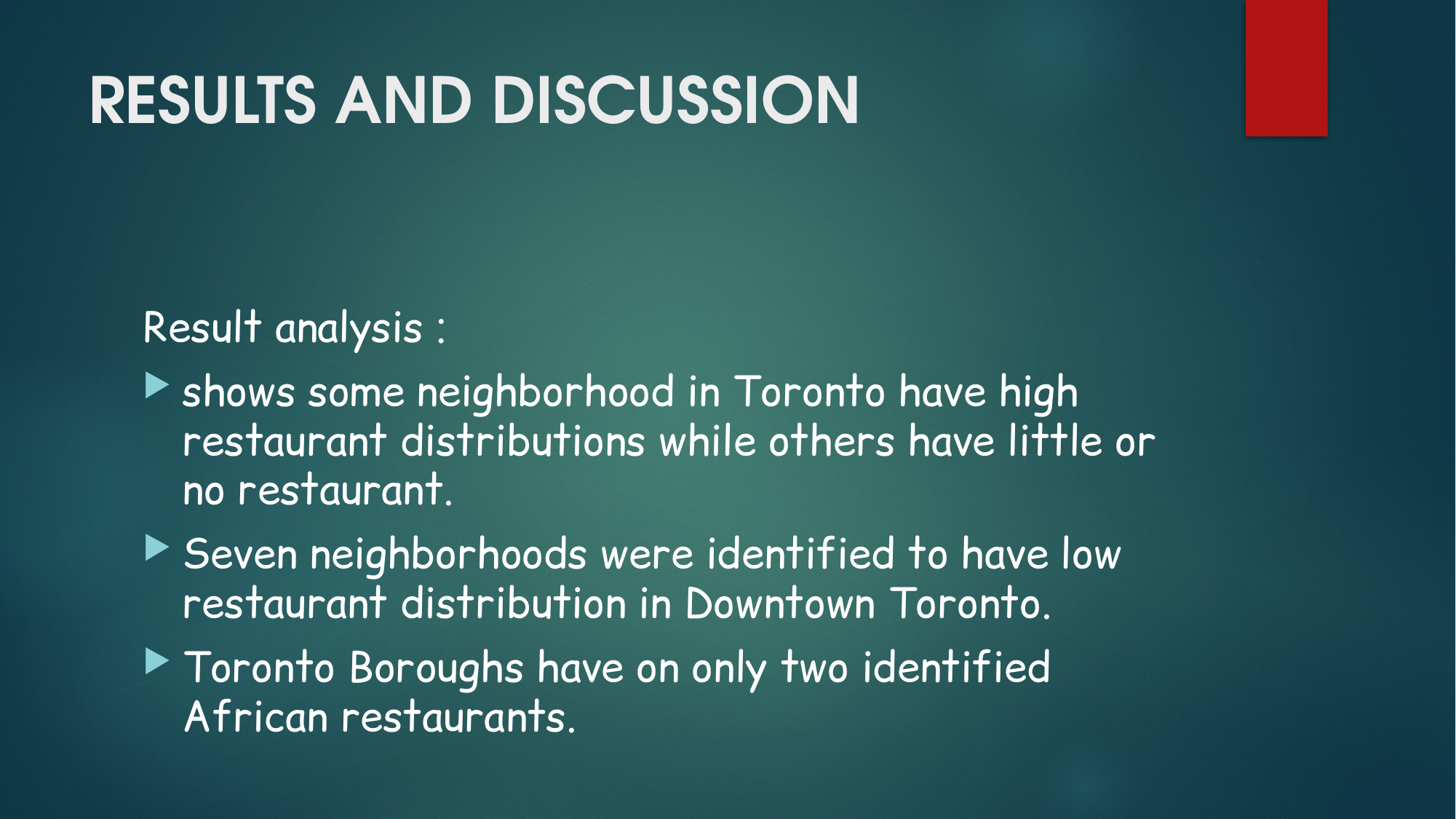

# RESULTS AND DISCUSSION

Result analysis :
shows some neighborhood in Toronto have high restaurant distributions while others have little or no restaurant.
Seven neighborhoods were identified to have low restaurant distribution in Downtown Toronto.
Toronto Boroughs have on only two identified African restaurants.